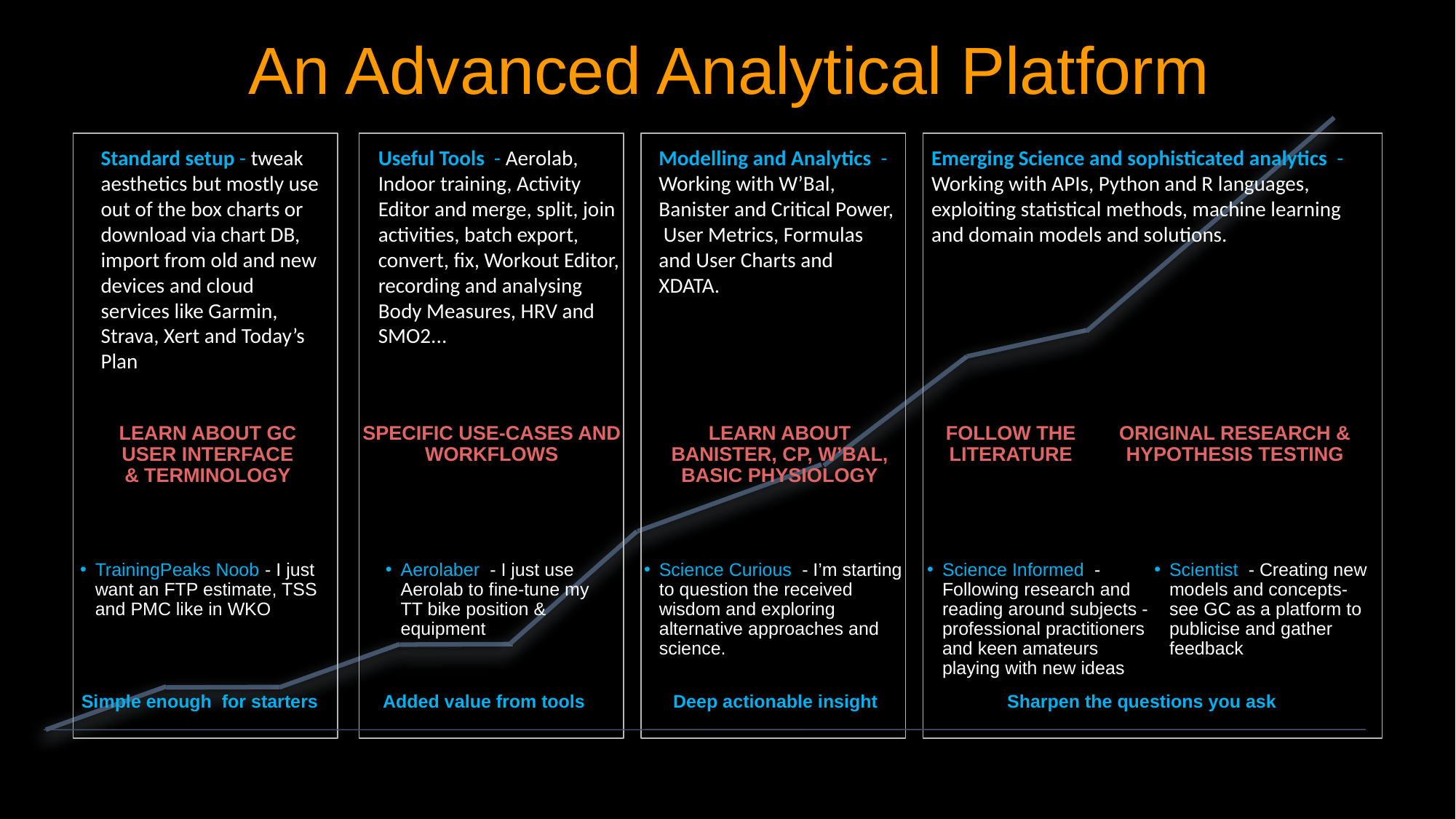

# An Advanced Analytical Platform

Standard setup - tweak aesthetics but mostly use out of the box charts or download via chart DB, import from old and new devices and cloud services like Garmin, Strava, Xert and Today’s Plan

Useful Tools  - Aerolab, Indoor training, Activity Editor and merge, split, join activities, batch export, convert, fix, Workout Editor, recording and analysing Body Measures, HRV and SMO2...

Modelling and Analytics  - Working with W’Bal, Banister and Critical Power,  User Metrics, Formulas and User Charts and  XDATA.
Emerging Science and sophisticated analytics  - Working with APIs, Python and R languages, exploiting statistical methods, machine learning and domain models and solutions.

LEARN ABOUT GC USER INTERFACE & TERMINOLOGY
SPECIFIC USE-CASES AND WORKFLOWS

LEARN ABOUT BANISTER, CP, W’BAL, BASIC PHYSIOLOGY
FOLLOW THE LITERATURE
ORIGINAL RESEARCH & HYPOTHESIS TESTING
Scientist  - Creating new models and concepts- see GC as a platform to publicise and gather feedback

TrainingPeaks Noob - I just want an FTP estimate, TSS and PMC like in WKO

Aerolaber  - I just use Aerolab to fine-tune my TT bike position & equipment

Science Curious  - I’m starting to question the received wisdom and exploring alternative approaches and science.
Science Informed  - Following research and reading around subjects - professional practitioners and keen amateurs playing with new ideas

Simple enough  for starters
Added value from tools
Deep actionable insight
Sharpen the questions you ask